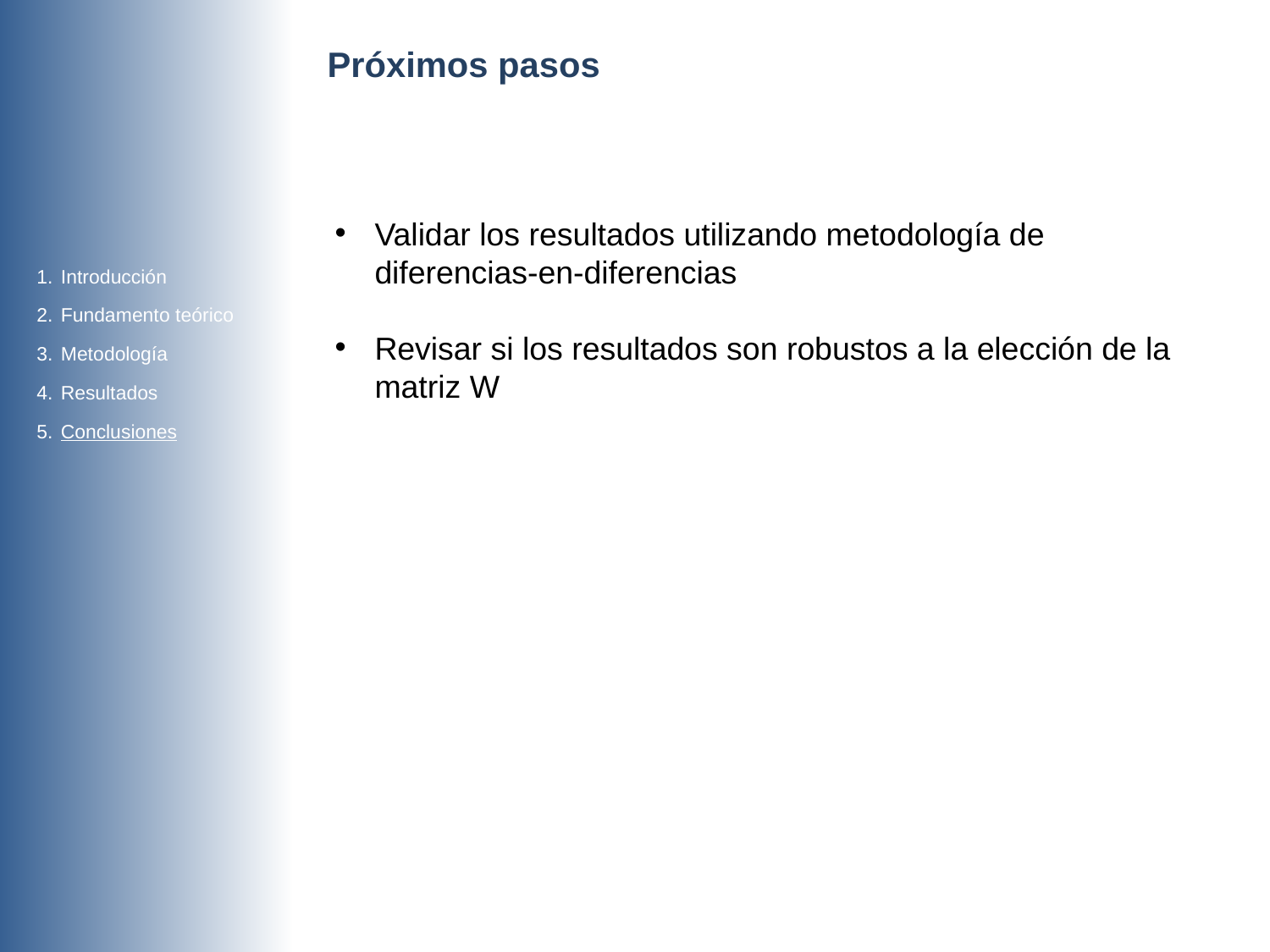

Próximos pasos
Validar los resultados utilizando metodología de diferencias-en-diferencias

Revisar si los resultados son robustos a la elección de la matriz W

Introducción
Fundamento teórico
Metodología
Resultados
Conclusiones